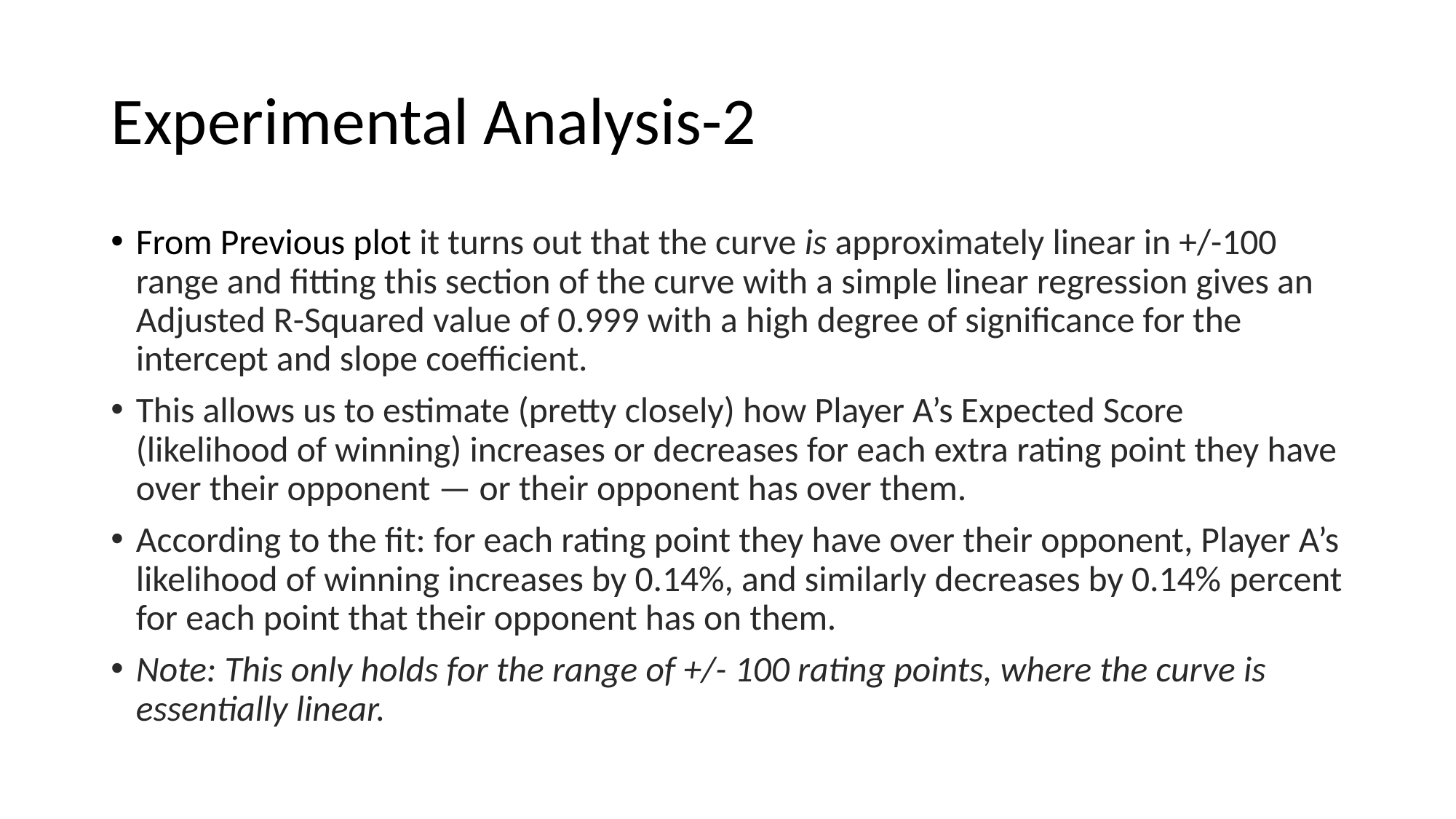

# Experimental Analysis-2
From Previous plot it turns out that the curve is approximately linear in +/-100 range and fitting this section of the curve with a simple linear regression gives an Adjusted R-Squared value of 0.999 with a high degree of significance for the intercept and slope coefficient.
This allows us to estimate (pretty closely) how Player A’s Expected Score (likelihood of winning) increases or decreases for each extra rating point they have over their opponent — or their opponent has over them.
According to the fit: for each rating point they have over their opponent, Player A’s likelihood of winning increases by 0.14%, and similarly decreases by 0.14% percent for each point that their opponent has on them.
Note: This only holds for the range of +/- 100 rating points, where the curve is essentially linear.